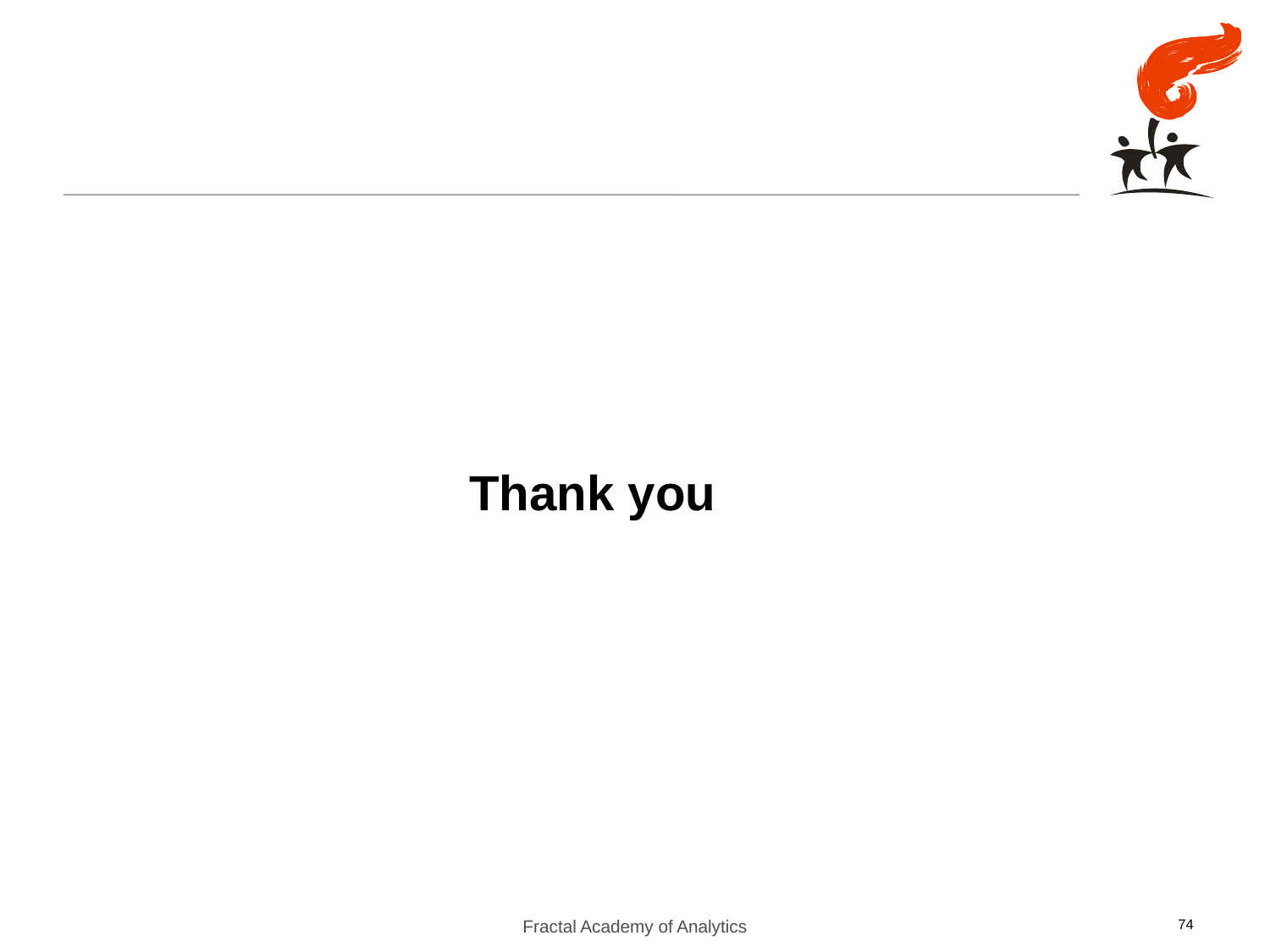

Thank you
Fractal Academy of Analytics
74